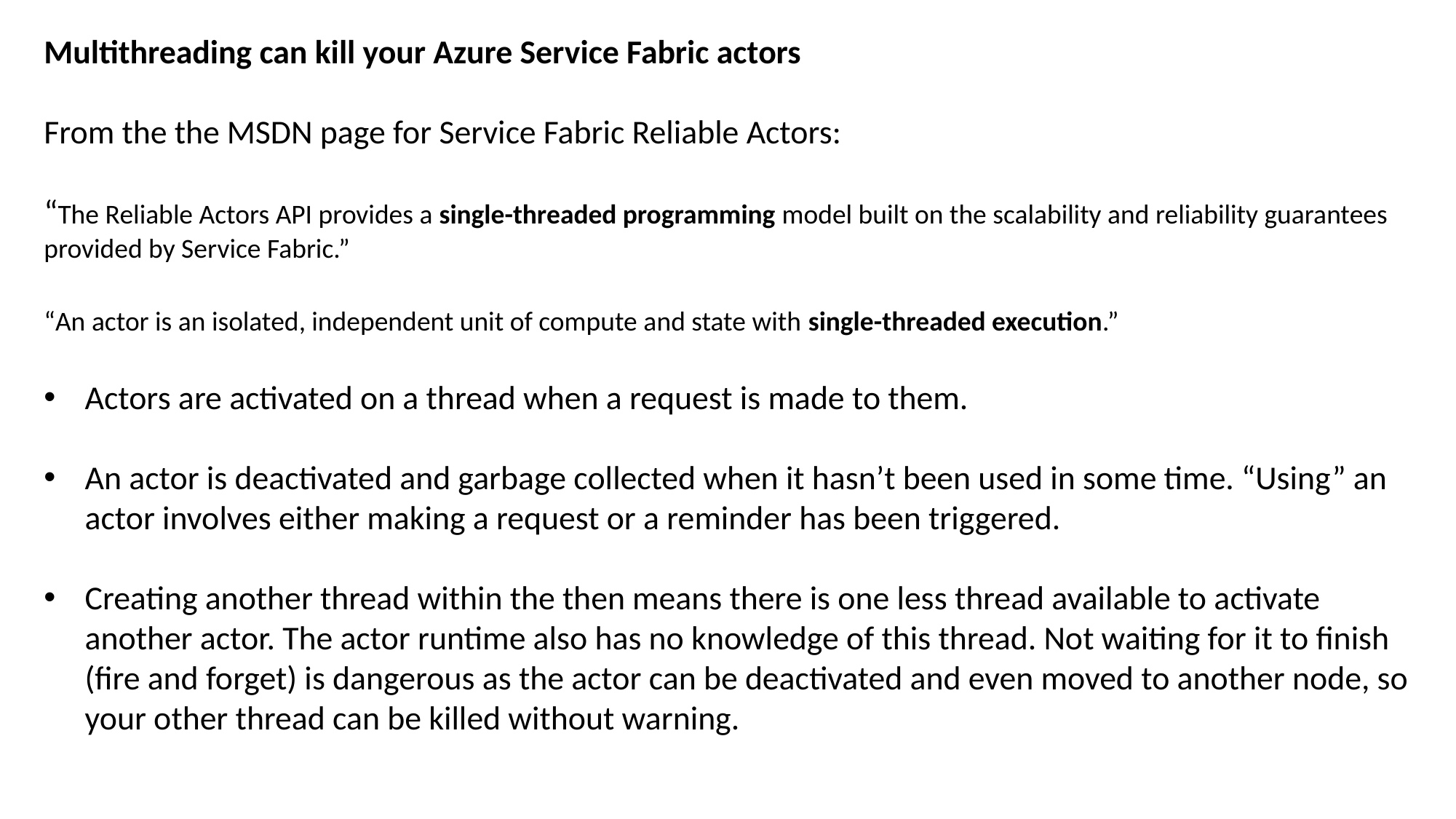

Multithreading can kill your Azure Service Fabric actors

From the the MSDN page for Service Fabric Reliable Actors:

“The Reliable Actors API provides a single-threaded programming model built on the scalability and reliability guarantees provided by Service Fabric.”

“An actor is an isolated, independent unit of compute and state with single-threaded execution.”

Actors are activated on a thread when a request is made to them.

An actor is deactivated and garbage collected when it hasn’t been used in some time. “Using” an actor involves either making a request or a reminder has been triggered.

Creating another thread within the then means there is one less thread available to activate another actor. The actor runtime also has no knowledge of this thread. Not waiting for it to finish (fire and forget) is dangerous as the actor can be deactivated and even moved to another node, so your other thread can be killed without warning.